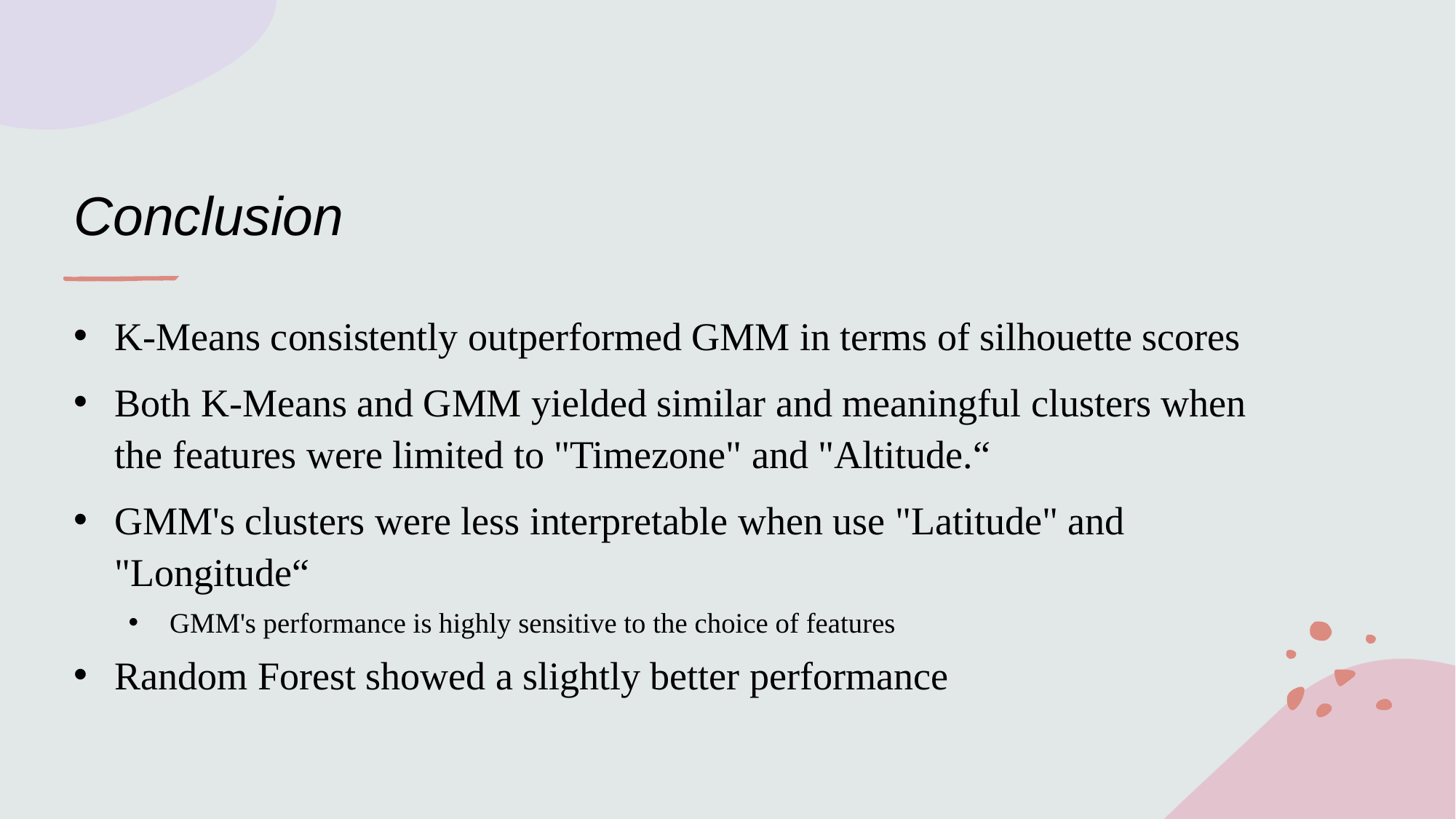

# Conclusion
K-Means consistently outperformed GMM in terms of silhouette scores
Both K-Means and GMM yielded similar and meaningful clusters when the features were limited to "Timezone" and "Altitude.“
GMM's clusters were less interpretable when use "Latitude" and "Longitude“
GMM's performance is highly sensitive to the choice of features
Random Forest showed a slightly better performance